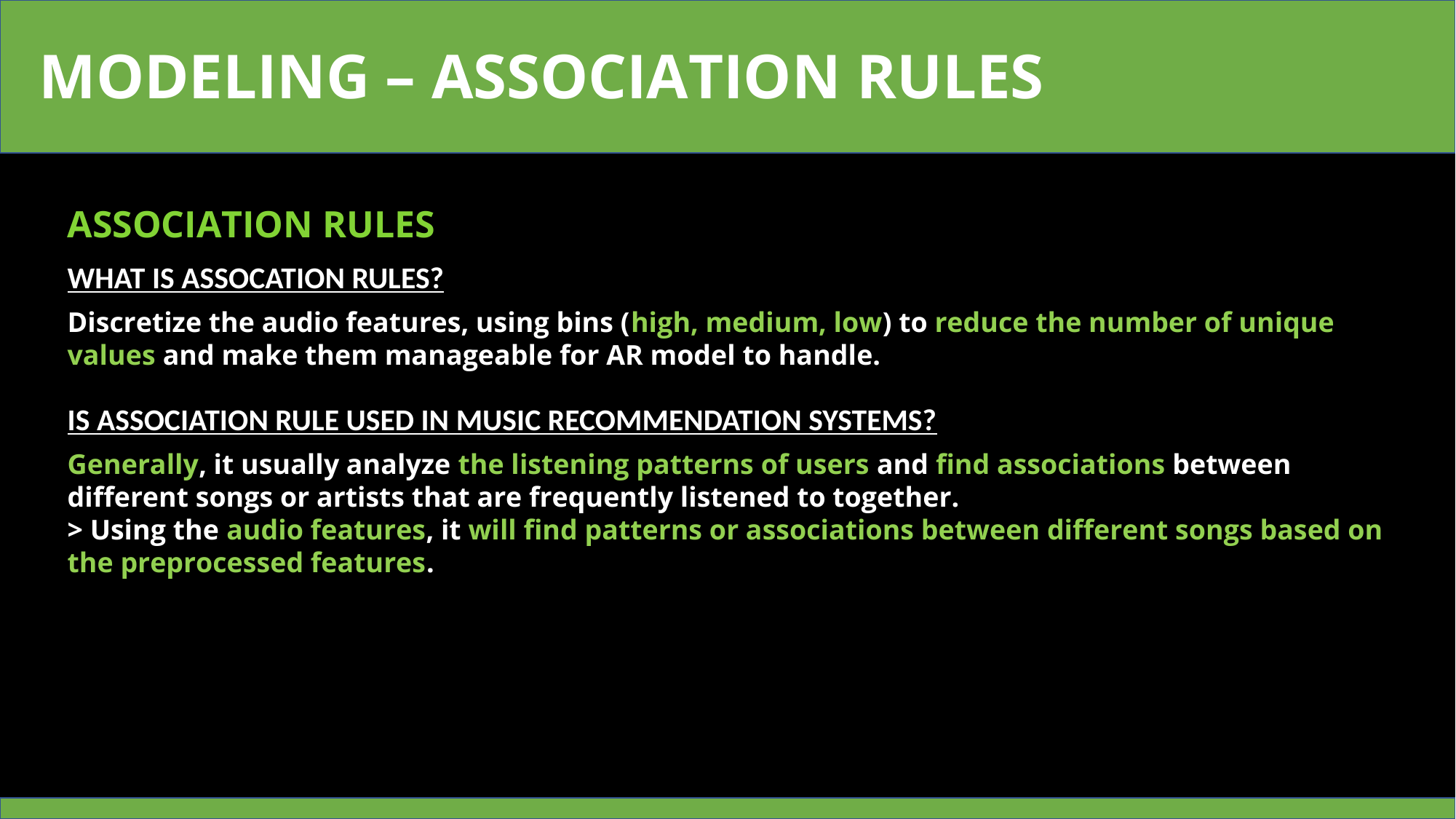

MODELING – ASSOCIATION RULES
ASSOCIATION RULES
WHAT IS ASSOCATION RULES?
Discretize the audio features, using bins (high, medium, low) to reduce the number of unique values and make them manageable for AR model to handle.
IS ASSOCIATION RULE USED IN MUSIC RECOMMENDATION SYSTEMS?
Generally, it usually analyze the listening patterns of users and find associations between different songs or artists that are frequently listened to together.
> Using the audio features, it will find patterns or associations between different songs based on the preprocessed features.